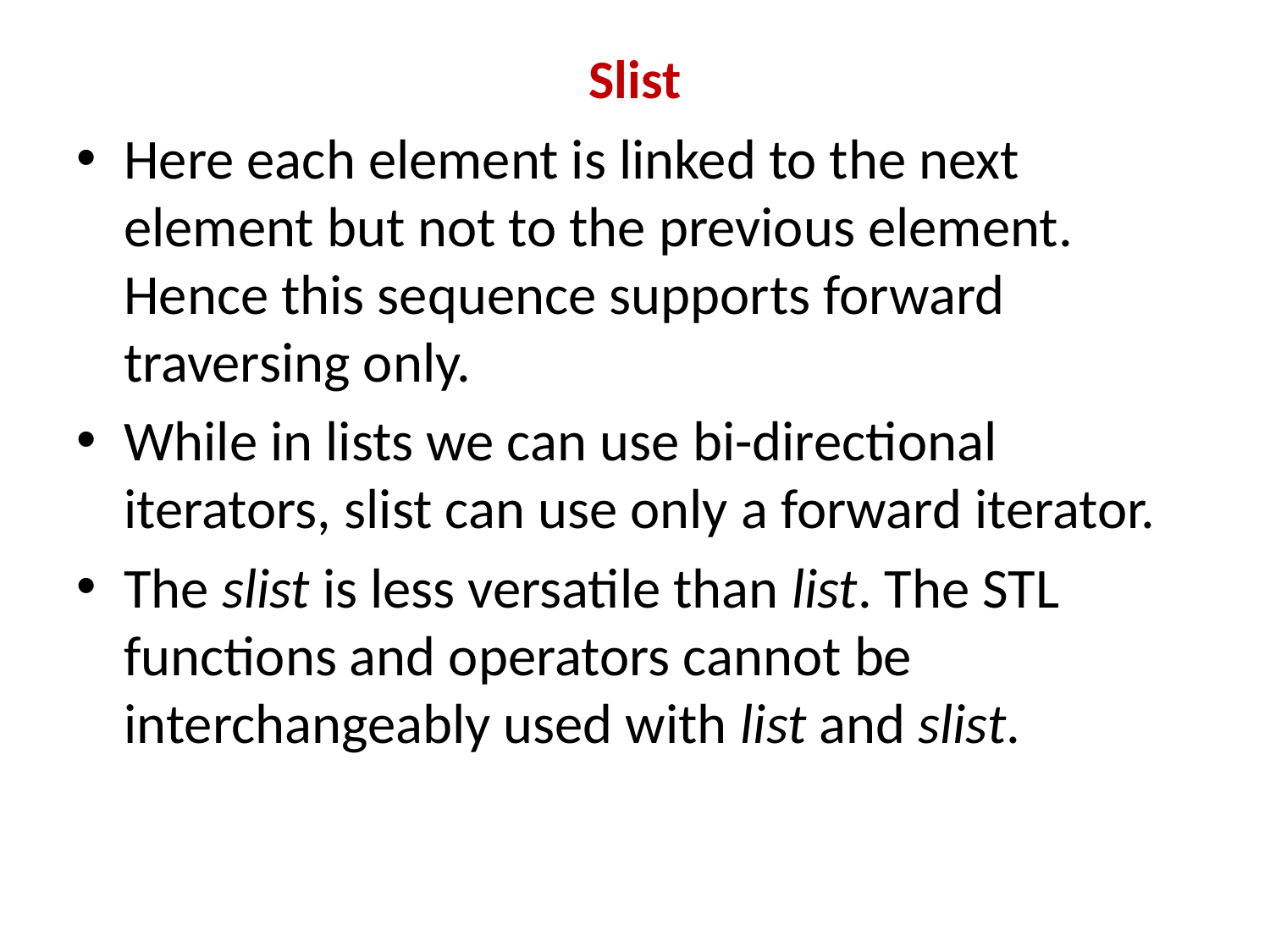

# Slist
Here each element is linked to the next element but not to the previous element. Hence this sequence supports forward traversing only.
While in lists we can use bi-directional iterators, slist can use only a forward iterator.
The slist is less versatile than list. The STL functions and operators cannot be interchangeably used with list and slist.